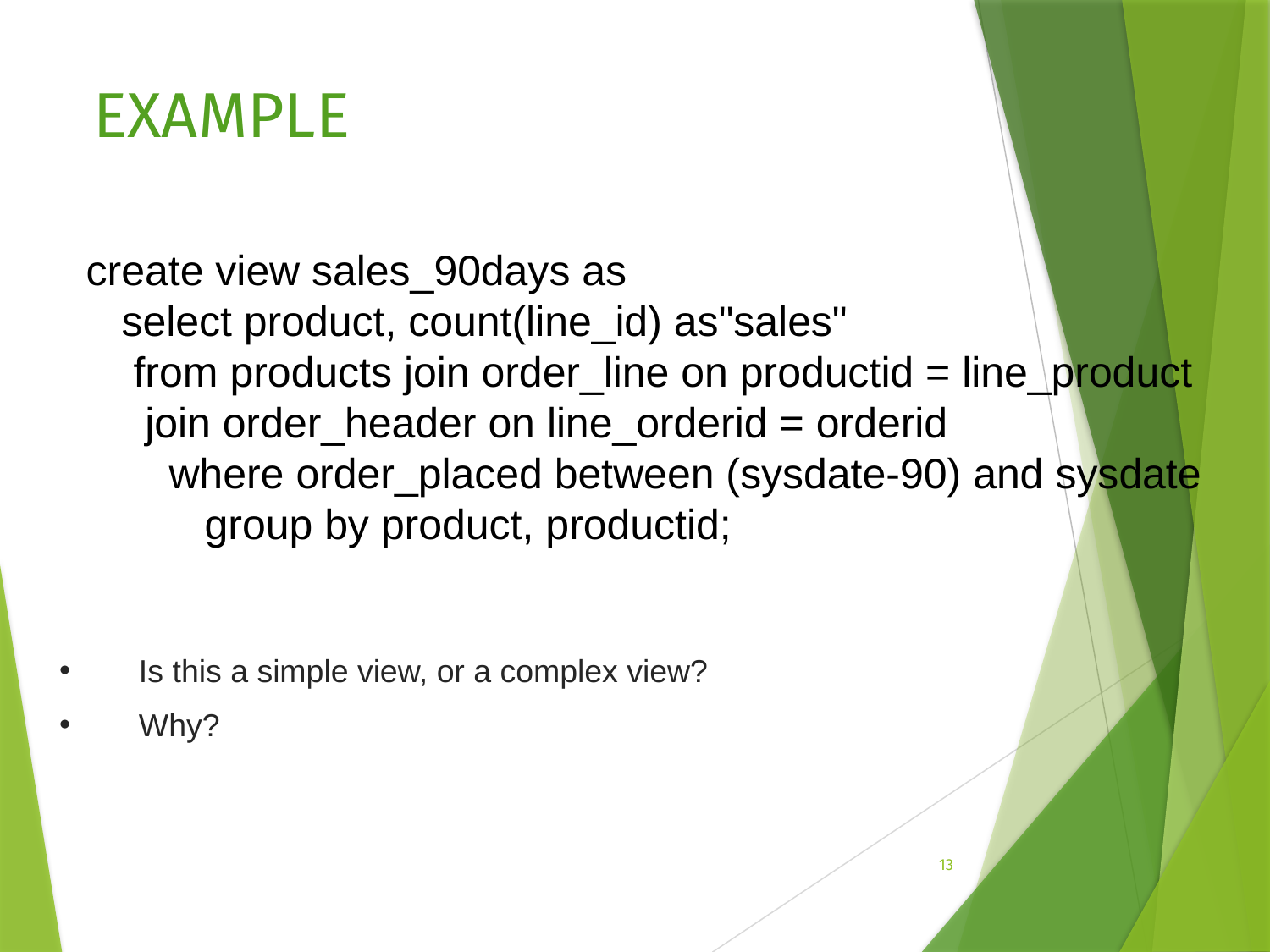

EXAMPLE
create view sales_90days as
   select product, count(line_id) as"sales"
    from products join order_line on productid = line_product
     join order_header on line_orderid = orderid
       where order_placed between (sysdate-90) and sysdate
          group by product, productid;
Is this a simple view, or a complex view?
Why?
13